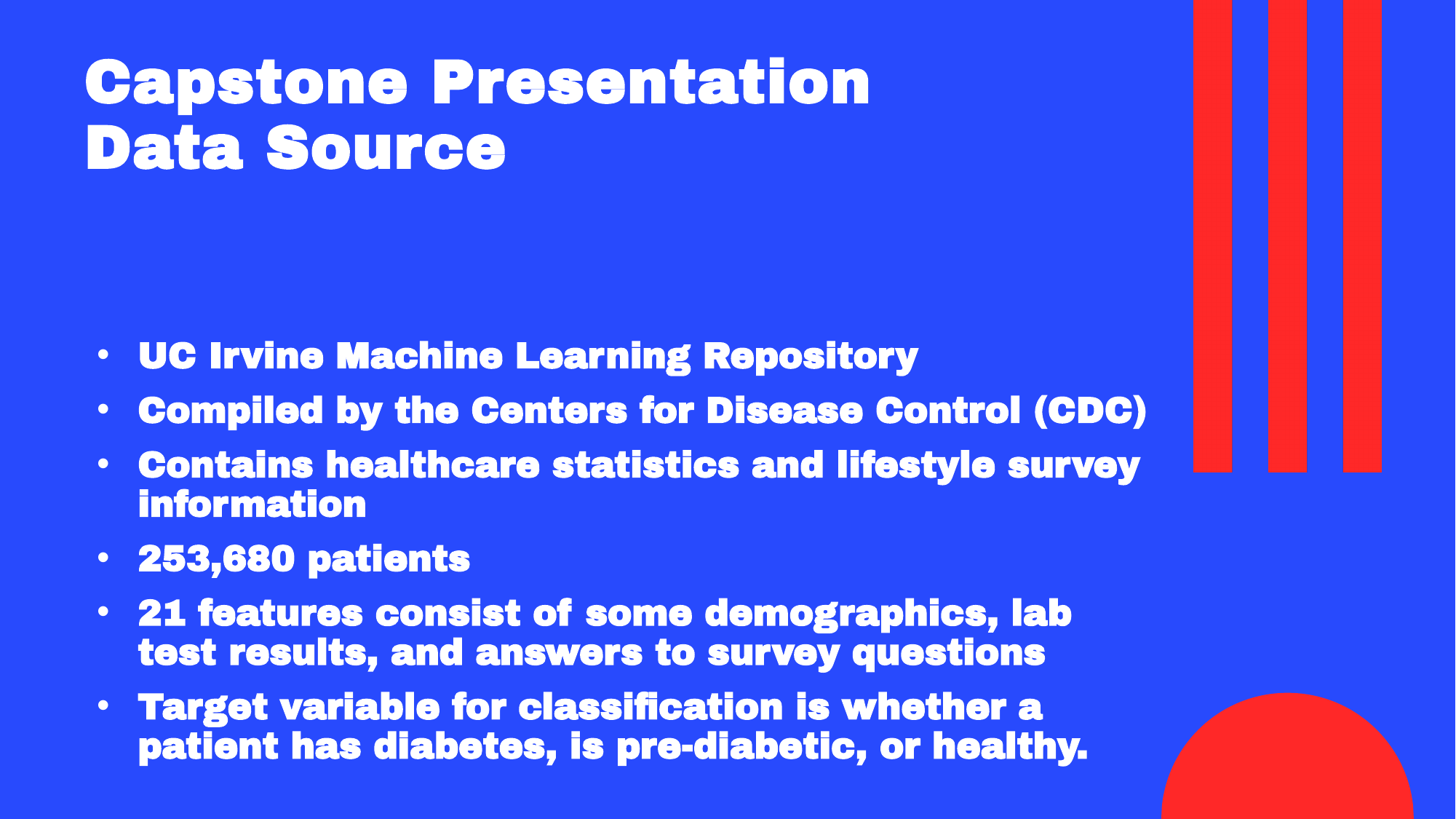

# Capstone Presentation Data Source
UC Irvine Machine Learning Repository
Compiled by the Centers for Disease Control (CDC)
Contains healthcare statistics and lifestyle survey information
253,680 patients
21 features consist of some demographics, lab test results, and answers to survey questions
Target variable for classification is whether a patient has diabetes, is pre-diabetic, or healthy.